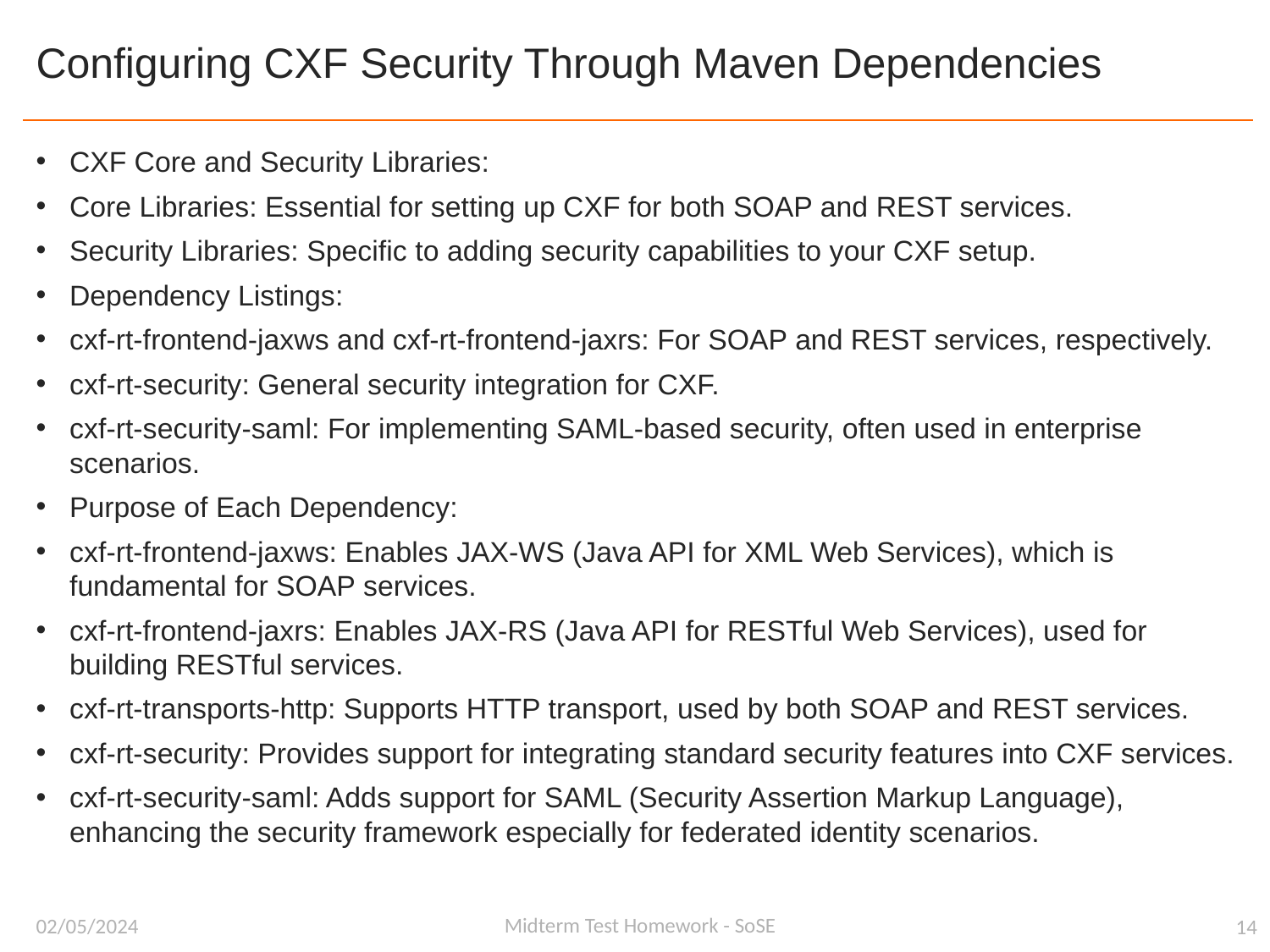

# Configuring CXF Security Through Maven Dependencies
CXF Core and Security Libraries:
Core Libraries: Essential for setting up CXF for both SOAP and REST services.
Security Libraries: Specific to adding security capabilities to your CXF setup.
Dependency Listings:
cxf-rt-frontend-jaxws and cxf-rt-frontend-jaxrs: For SOAP and REST services, respectively.
cxf-rt-security: General security integration for CXF.
cxf-rt-security-saml: For implementing SAML-based security, often used in enterprise scenarios.
Purpose of Each Dependency:
cxf-rt-frontend-jaxws: Enables JAX-WS (Java API for XML Web Services), which is fundamental for SOAP services.
cxf-rt-frontend-jaxrs: Enables JAX-RS (Java API for RESTful Web Services), used for building RESTful services.
cxf-rt-transports-http: Supports HTTP transport, used by both SOAP and REST services.
cxf-rt-security: Provides support for integrating standard security features into CXF services.
cxf-rt-security-saml: Adds support for SAML (Security Assertion Markup Language), enhancing the security framework especially for federated identity scenarios.
Midterm Test Homework - SoSE
02/05/2024
14